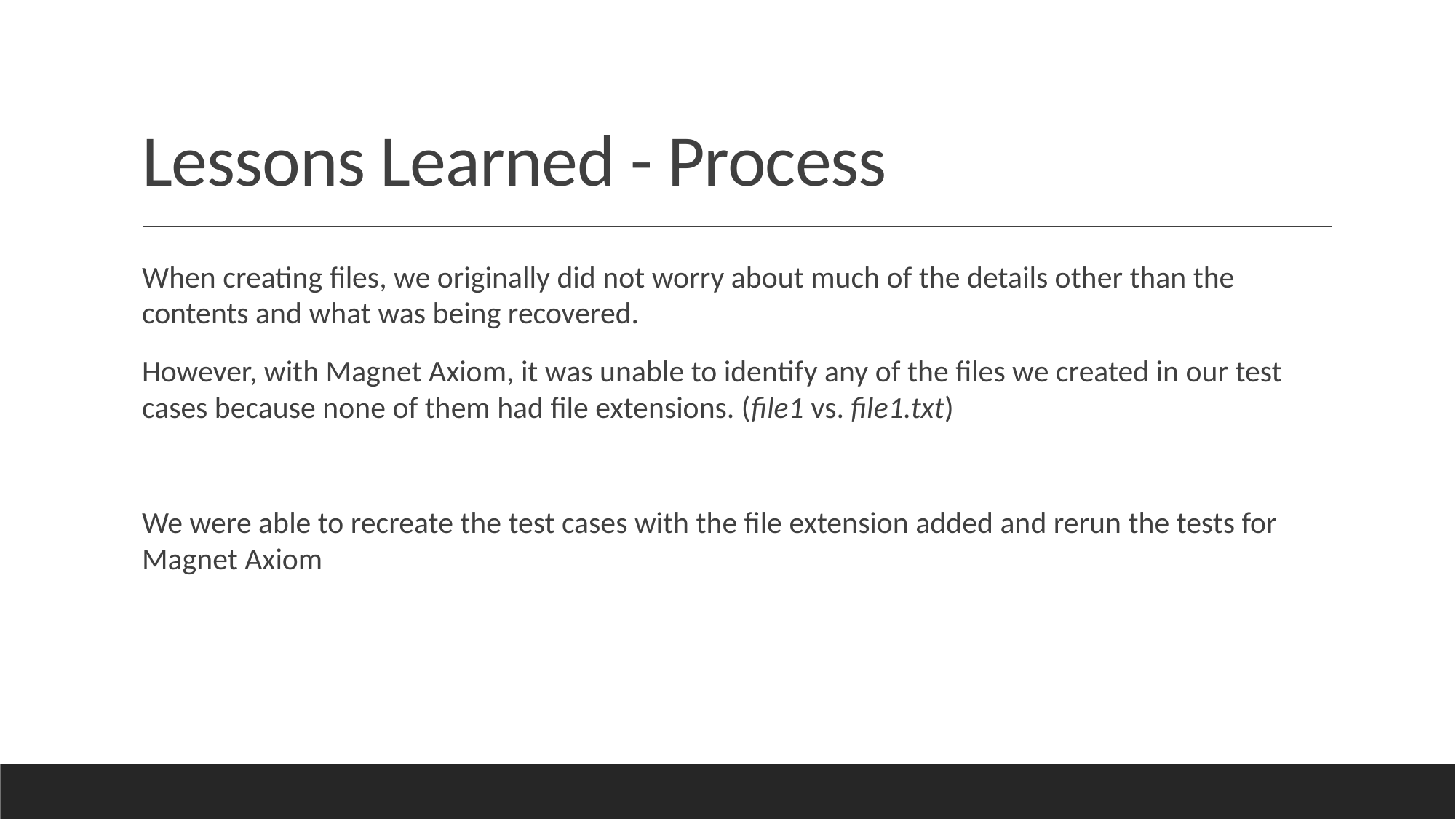

# Lessons Learned - Process
When creating files, we originally did not worry about much of the details other than the contents and what was being recovered.
However, with Magnet Axiom, it was unable to identify any of the files we created in our test cases because none of them had file extensions. (file1 vs. file1.txt)

We were able to recreate the test cases with the file extension added and rerun the tests for Magnet Axiom